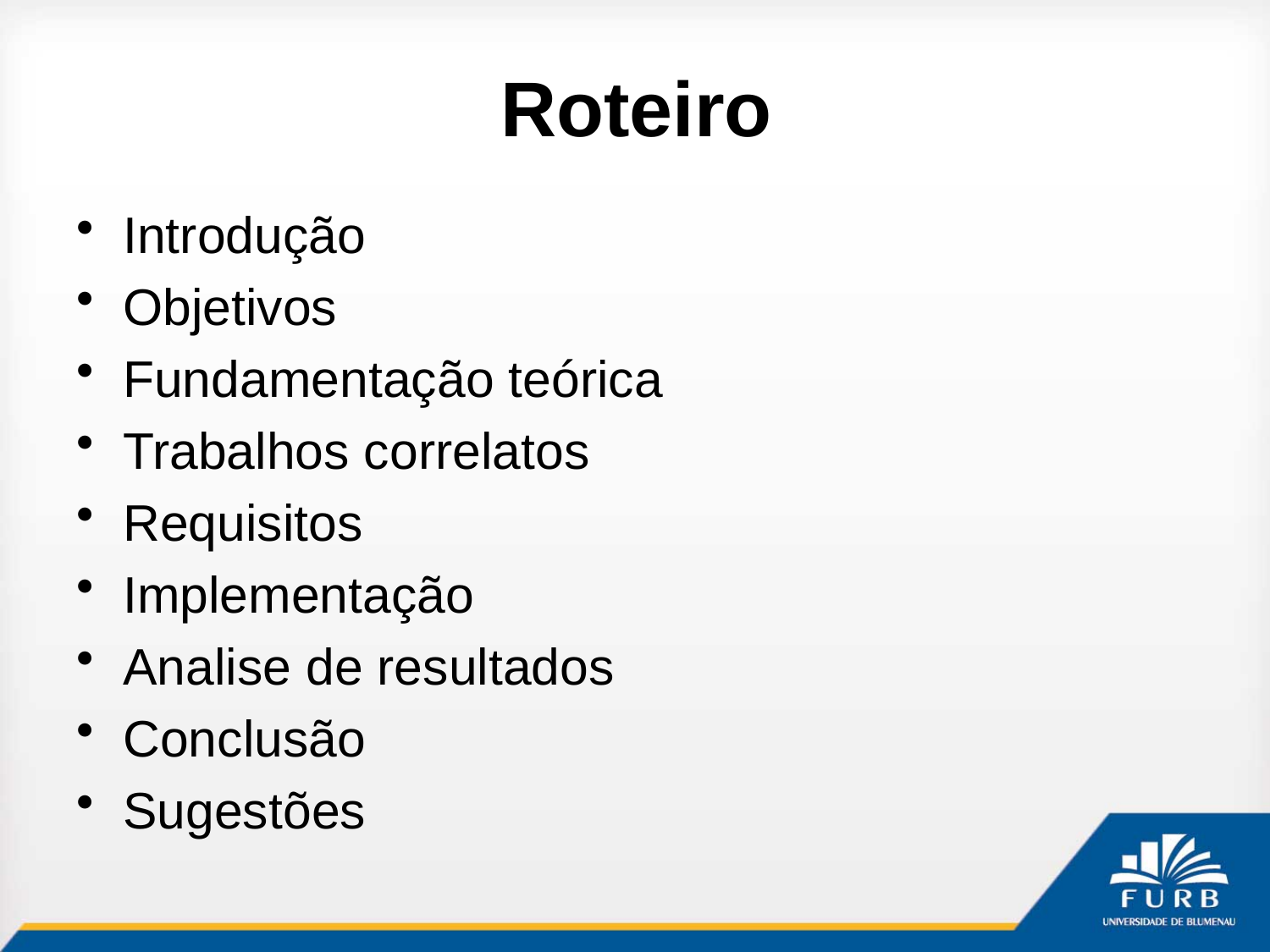

# Roteiro
Introdução
Objetivos
Fundamentação teórica
Trabalhos correlatos
Requisitos
Implementação
Analise de resultados
Conclusão
Sugestões